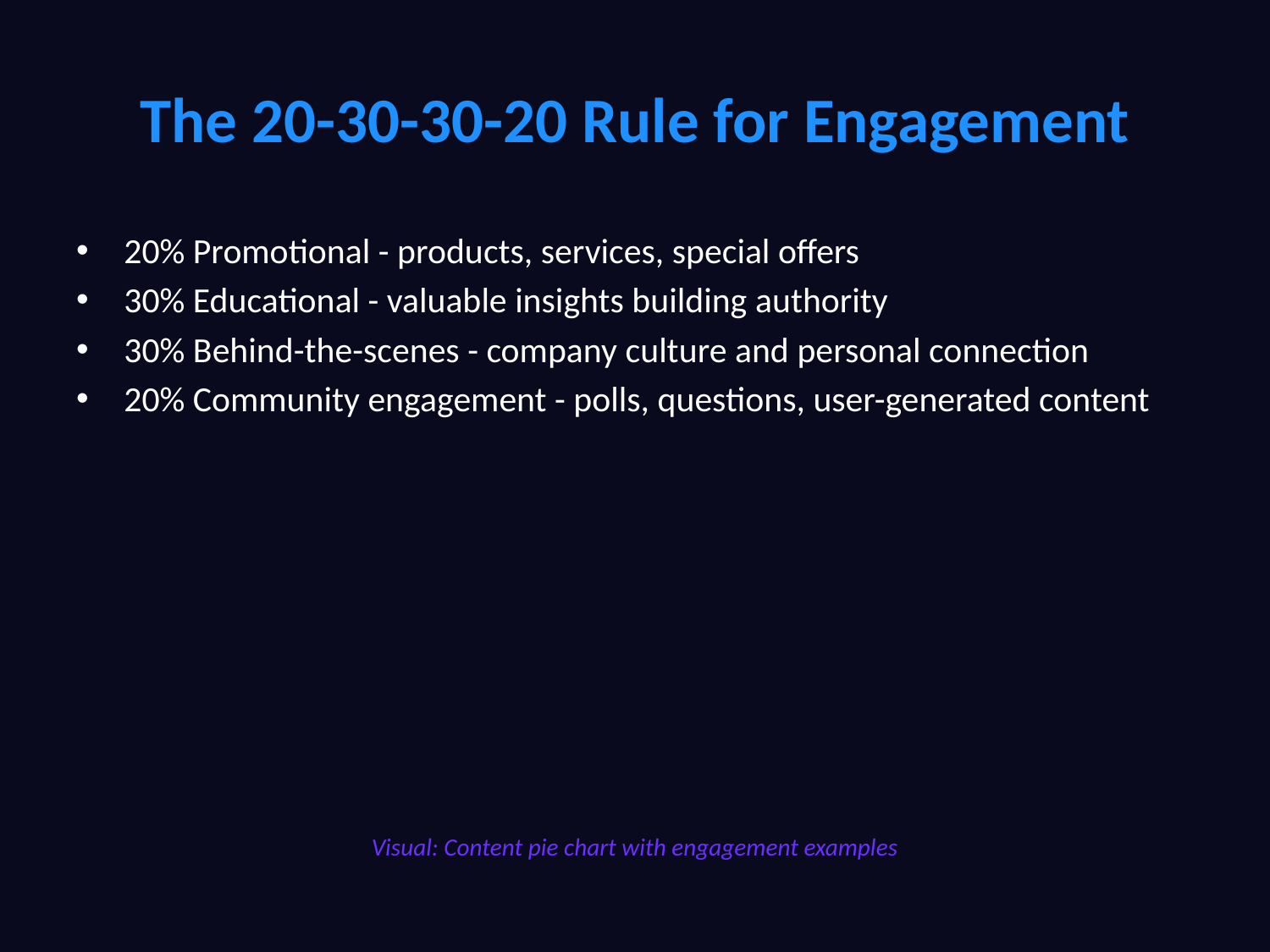

# The 20-30-30-20 Rule for Engagement
20% Promotional - products, services, special offers
30% Educational - valuable insights building authority
30% Behind-the-scenes - company culture and personal connection
20% Community engagement - polls, questions, user-generated content
Visual: Content pie chart with engagement examples